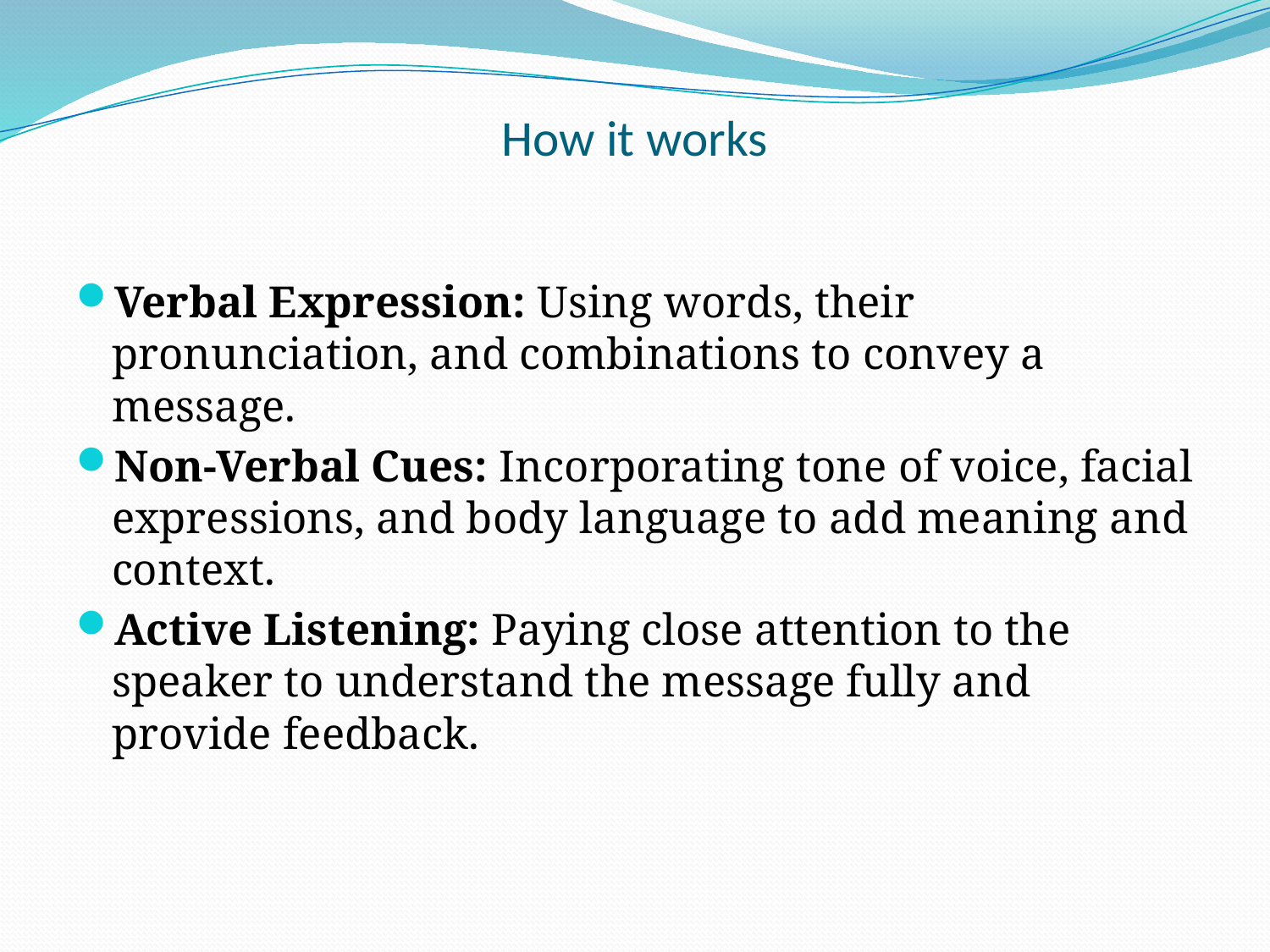

# How it works
Verbal Expression: Using words, their pronunciation, and combinations to convey a message.
Non-Verbal Cues: Incorporating tone of voice, facial expressions, and body language to add meaning and context.
Active Listening: Paying close attention to the speaker to understand the message fully and provide feedback.